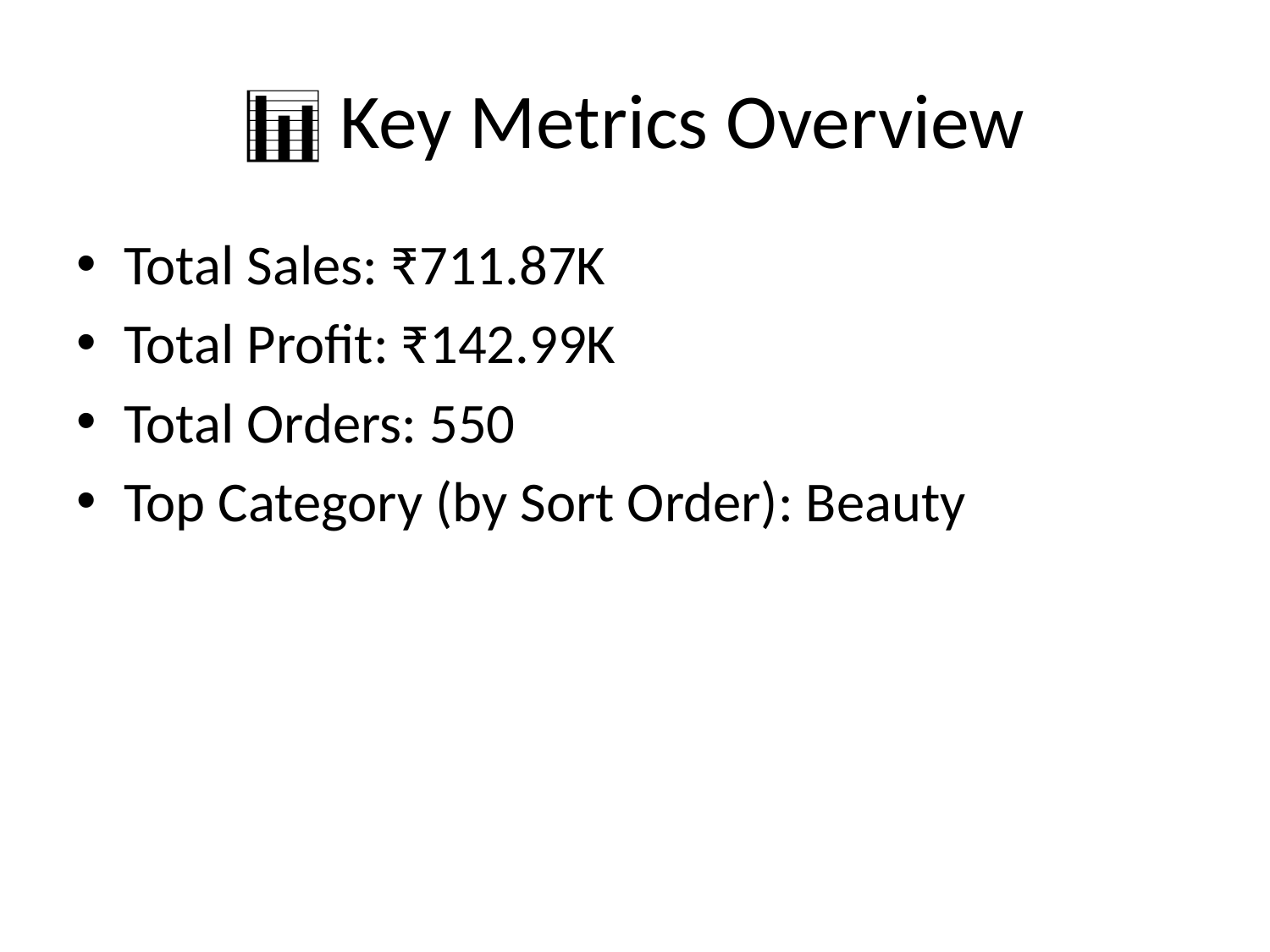

# 📊 Key Metrics Overview
Total Sales: ₹711.87K
Total Profit: ₹142.99K
Total Orders: 550
Top Category (by Sort Order): Beauty